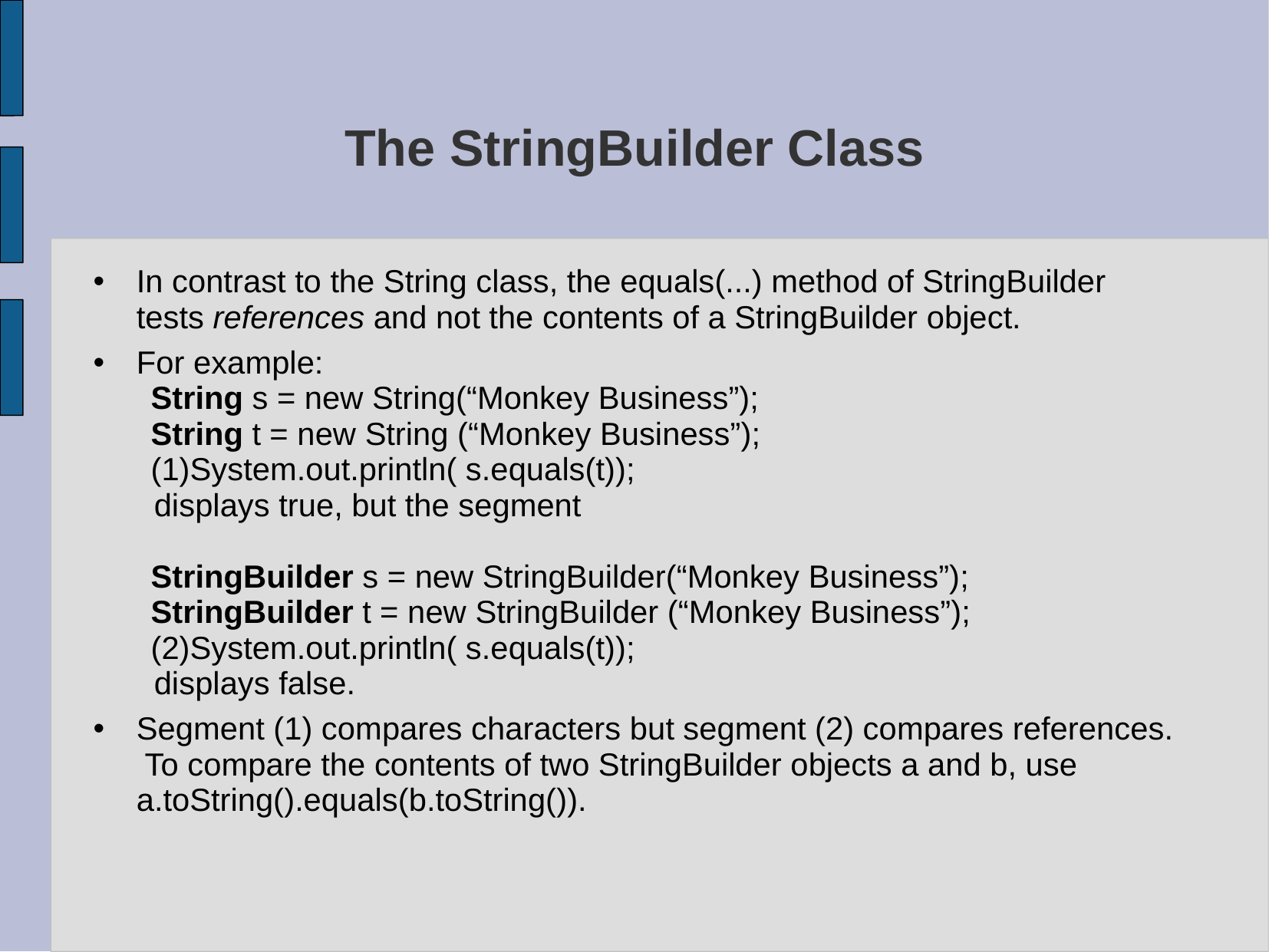

# The StringBuilder Class
In contrast to the String class, the equals(...) method of StringBuilder tests references and not the contents of a StringBuilder object.
For example:
String s = new String(“Monkey Business”);
String t = new String (“Monkey Business”);
System.out.println( s.equals(t));
	  displays true, but the segment

StringBuilder s = new StringBuilder(“Monkey Business”);
StringBuilder t = new StringBuilder (“Monkey Business”);
System.out.println( s.equals(t));
	  displays false.
Segment (1) compares characters but segment (2) compares references.  To compare the contents of two StringBuilder objects a and b, use
a.toString().equals(b.toString()).